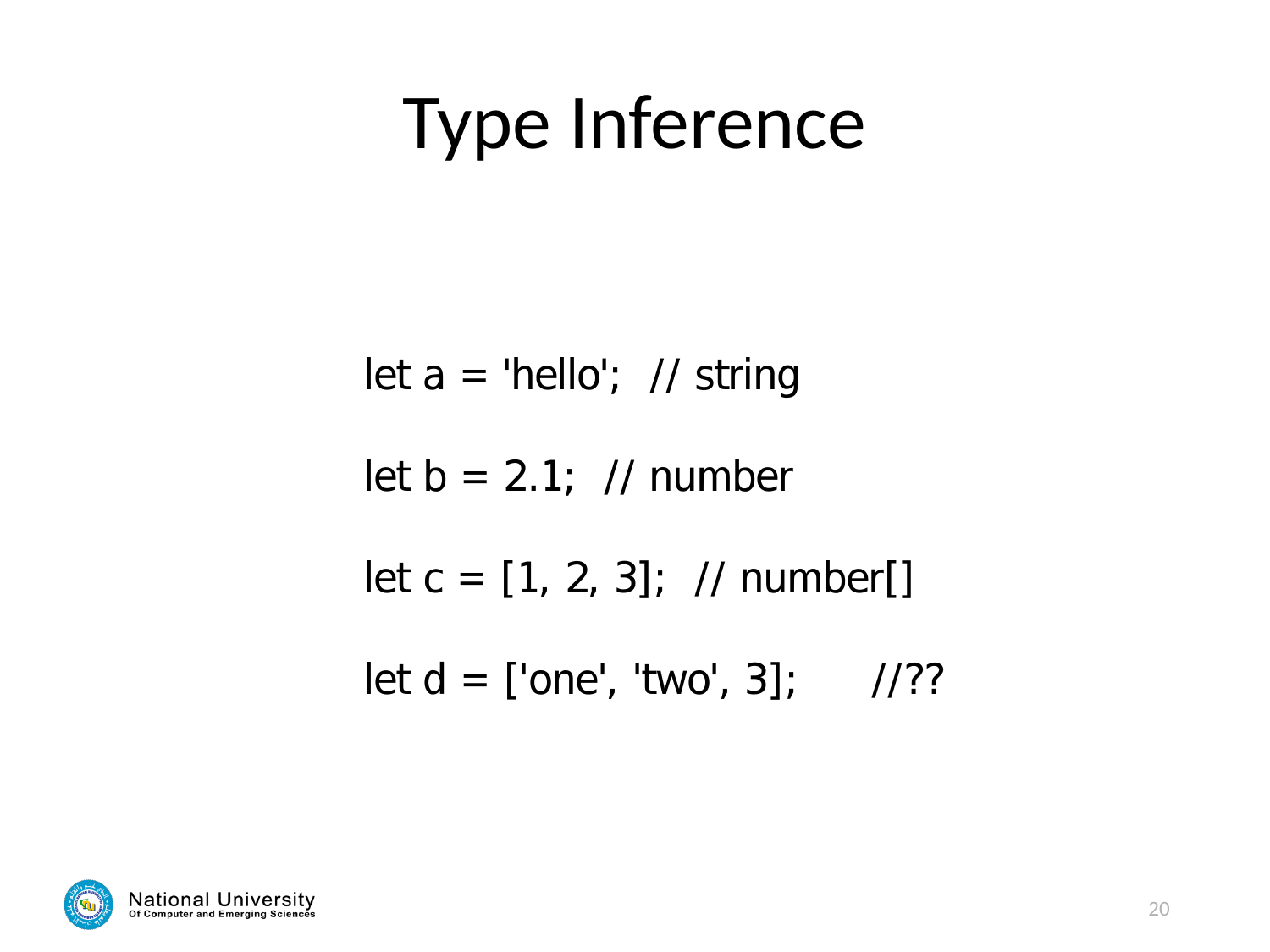

# Type Inference
let a = 'hello';  // string

let b = 2.1;  // number

let c = [1, 2, 3];  // number[]

let d = ['one', 'two', 3];	//??
20